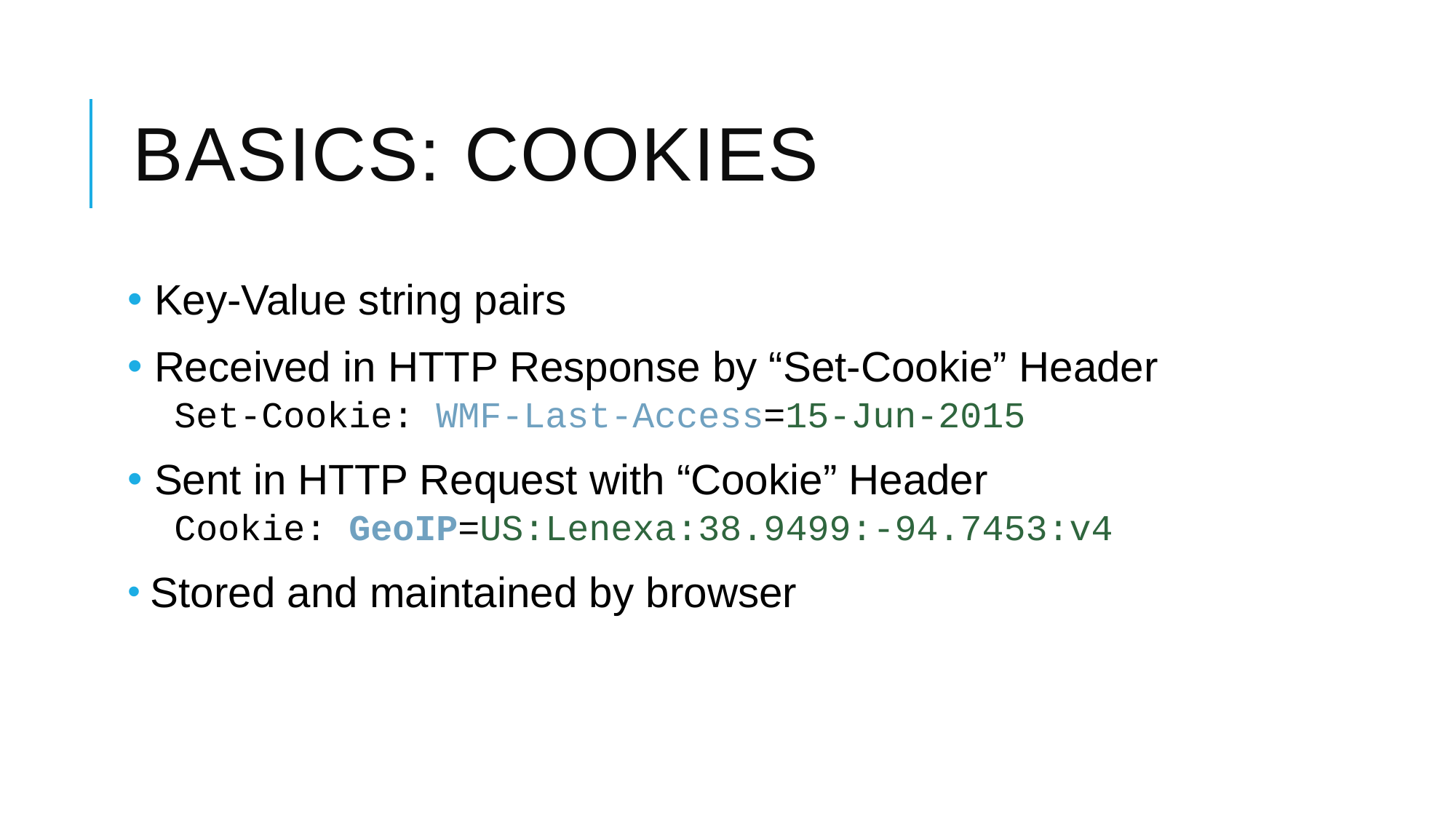

# Basics: Cookies
 Key-Value string pairs
 Received in HTTP Response by “Set-Cookie” Header
   Set-Cookie: WMF-Last-Access=15-Jun-2015
 Sent in HTTP Request with “Cookie” Header
   Cookie: GeoIP=US:Lenexa:38.9499:-94.7453:v4
 Stored and maintained by browser